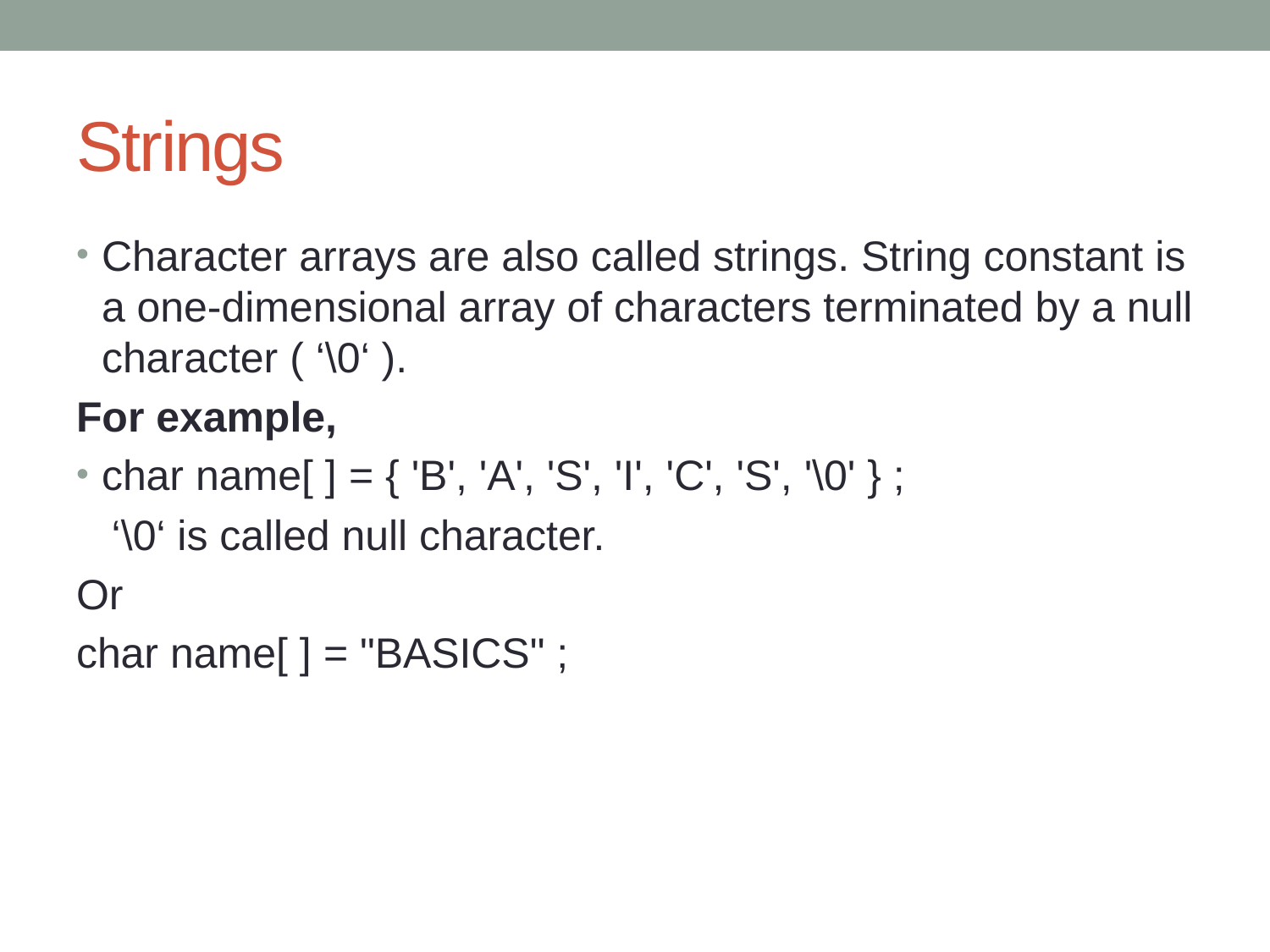

# Strings
Character arrays are also called strings. String constant is a one-dimensional array of characters terminated by a null character ( ‘\0‘ ).
For example,
char name[ ] = { 'B', 'A', 'S', 'I', 'C', 'S', '\0' } ;
   ‘\0‘ is called null character.
Or
char name[ ] = "BASICS" ;